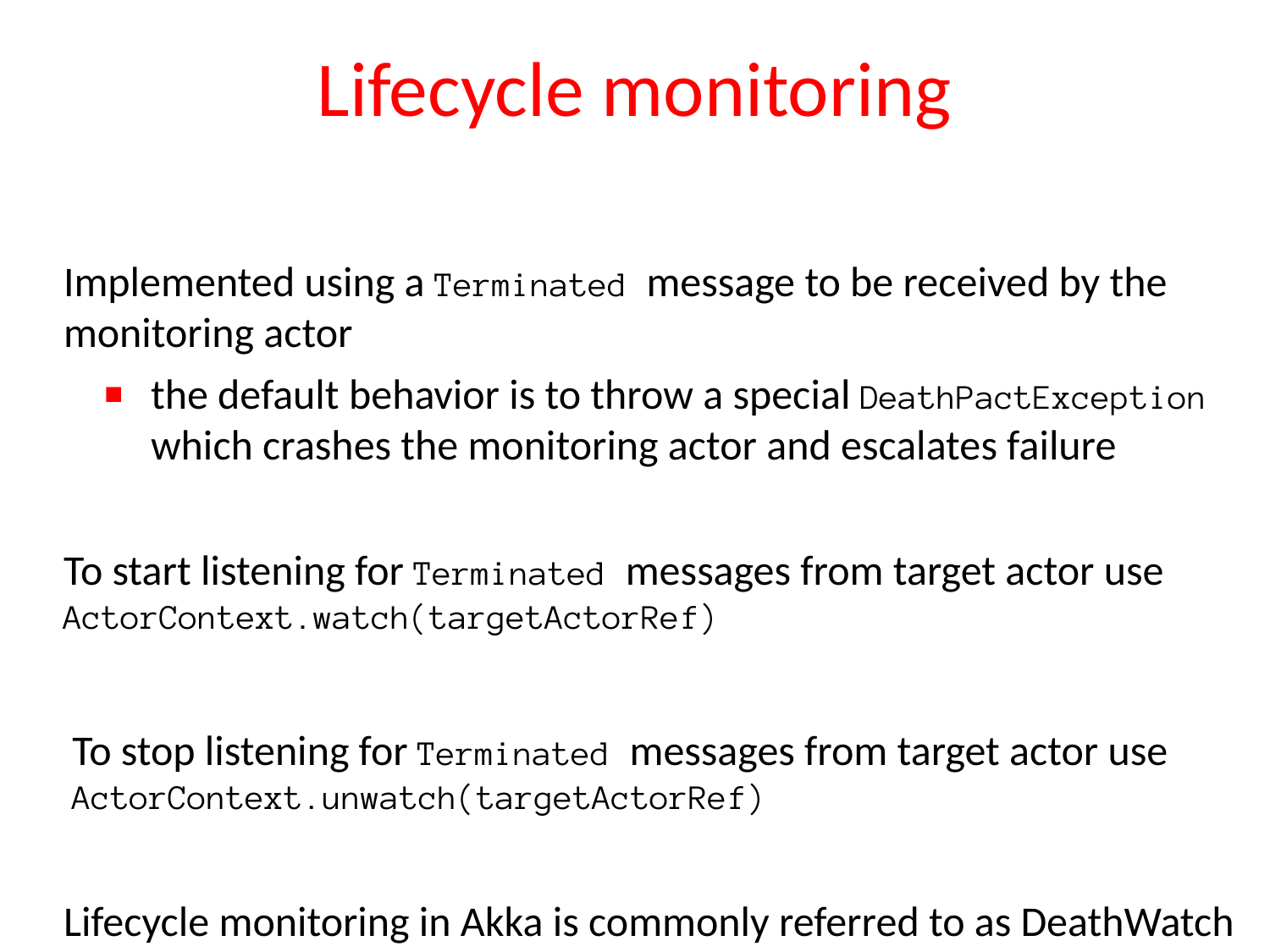

# Lifecycle monitoring
Implemented using a Terminated message to be received by the monitoring actor
the default behavior is to throw a special DeathPactException which crashes the monitoring actor and escalates failure

To start listening for Terminated messages from target actor use ActorContext.watch(targetActorRef)

To stop listening for Terminated messages from target actor use ActorContext.unwatch(targetActorRef)

Lifecycle monitoring in Akka is commonly referred to as DeathWatch